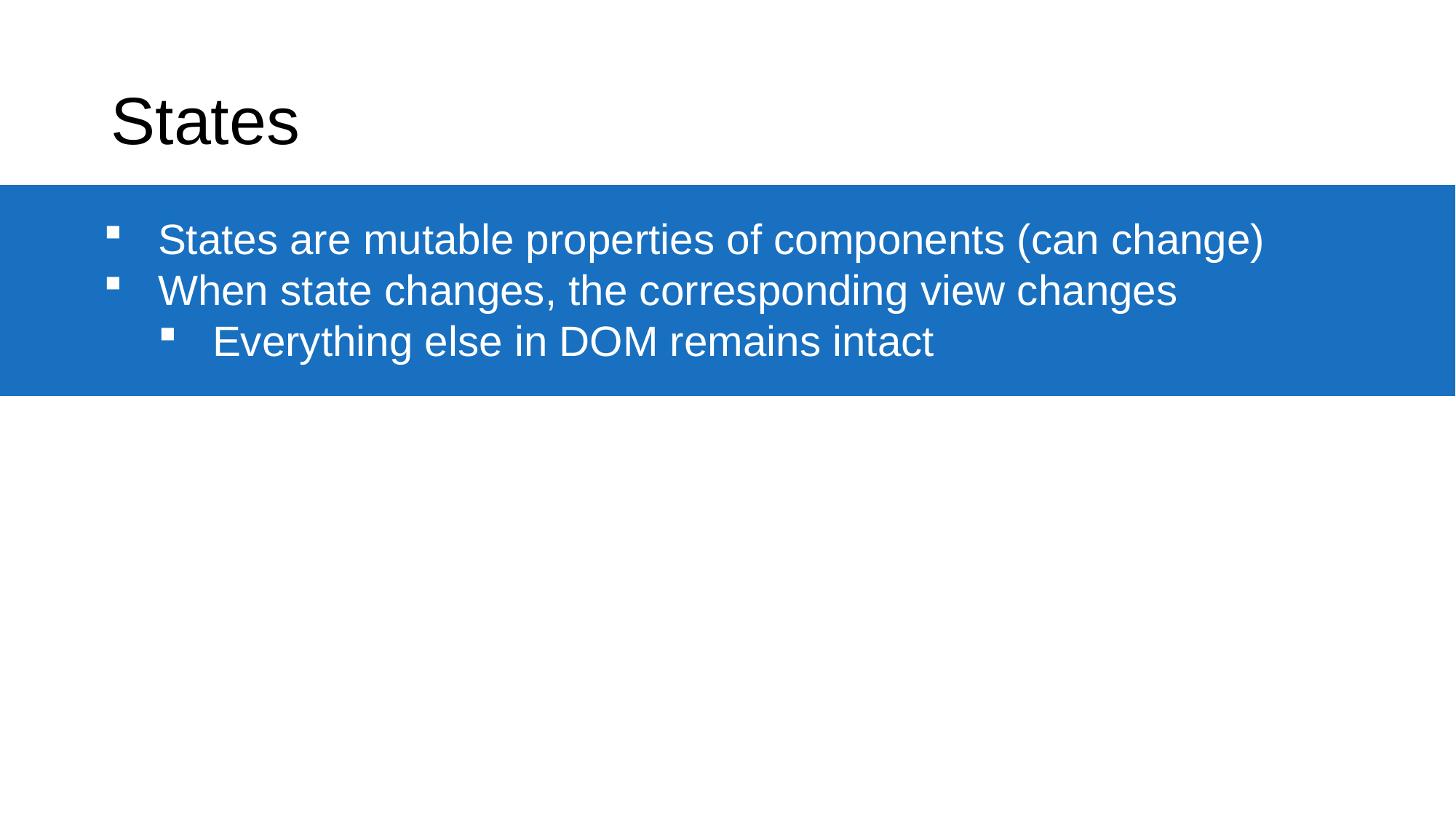

# States

States are mutable properties of components (can change)
When state changes, the corresponding view changes
Everything else in DOM remains intact